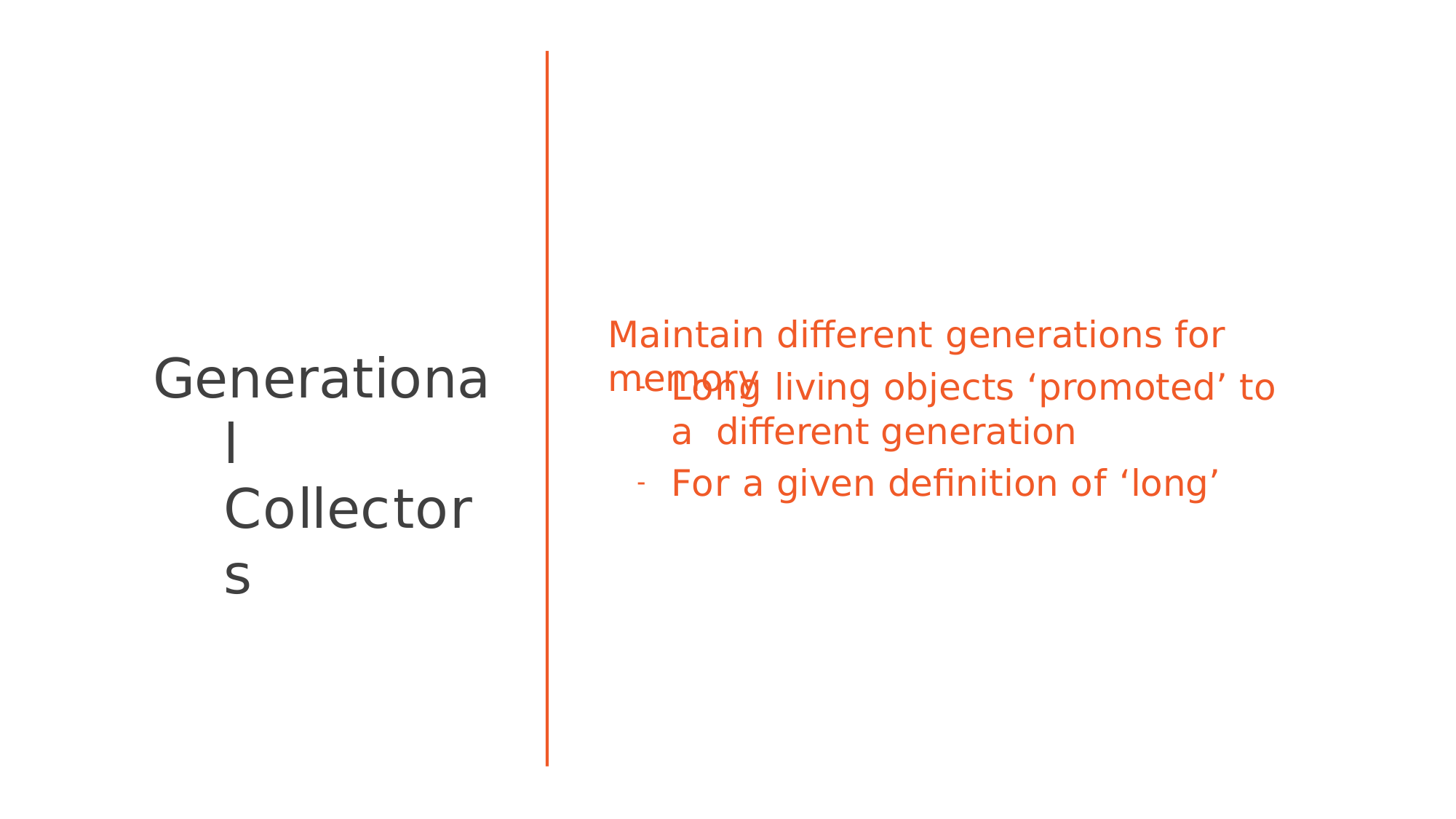

# Maintain different generations for memory
Generational  Collectors
Long living objects ‘promoted’ to a  different generation
For a given definition of ‘long’
19